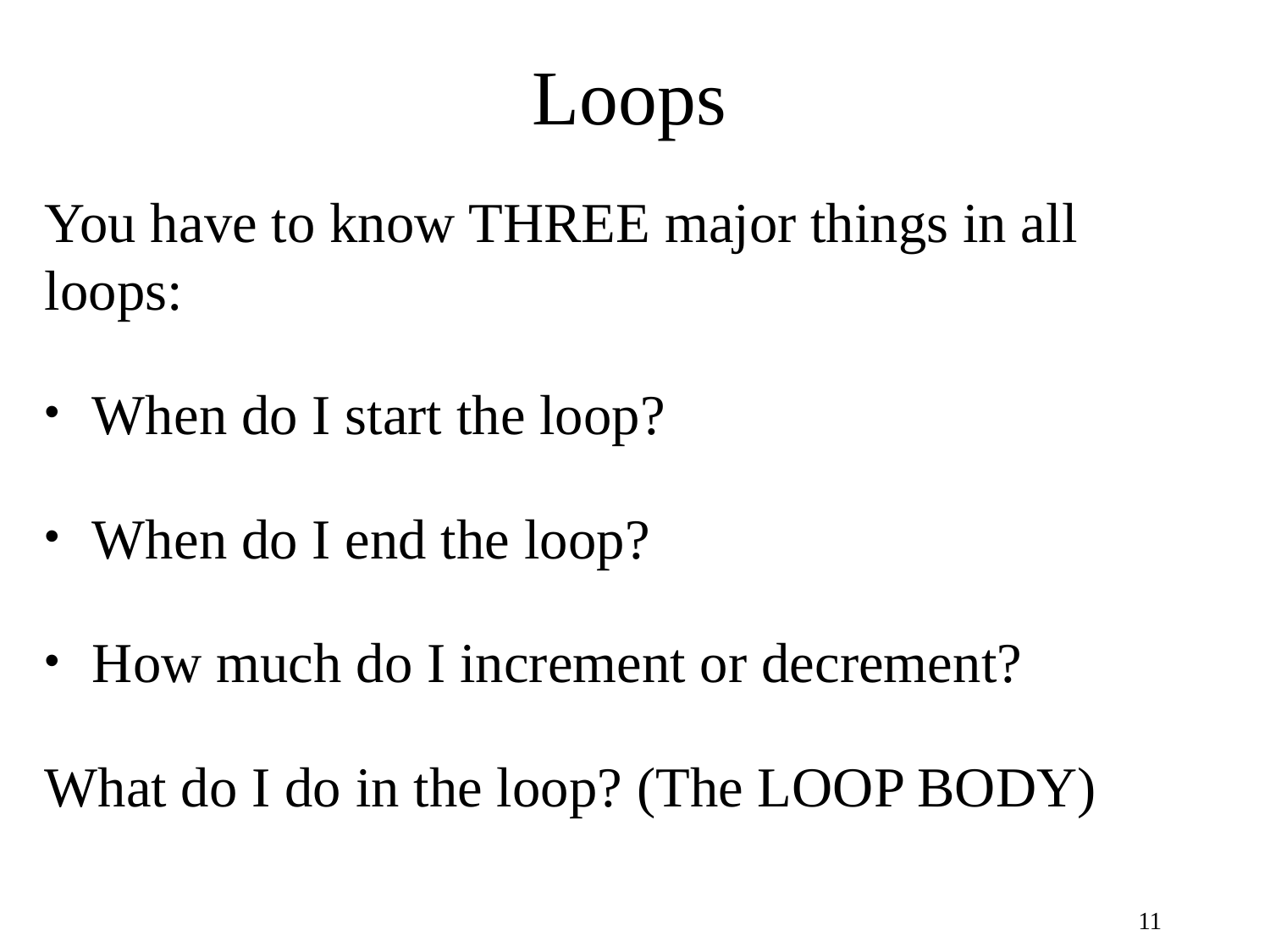

# Loops
You have to know THREE major things in all loops:
When do I start the loop?
When do I end the loop?
How much do I increment or decrement?
What do I do in the loop? (The LOOP BODY)
11